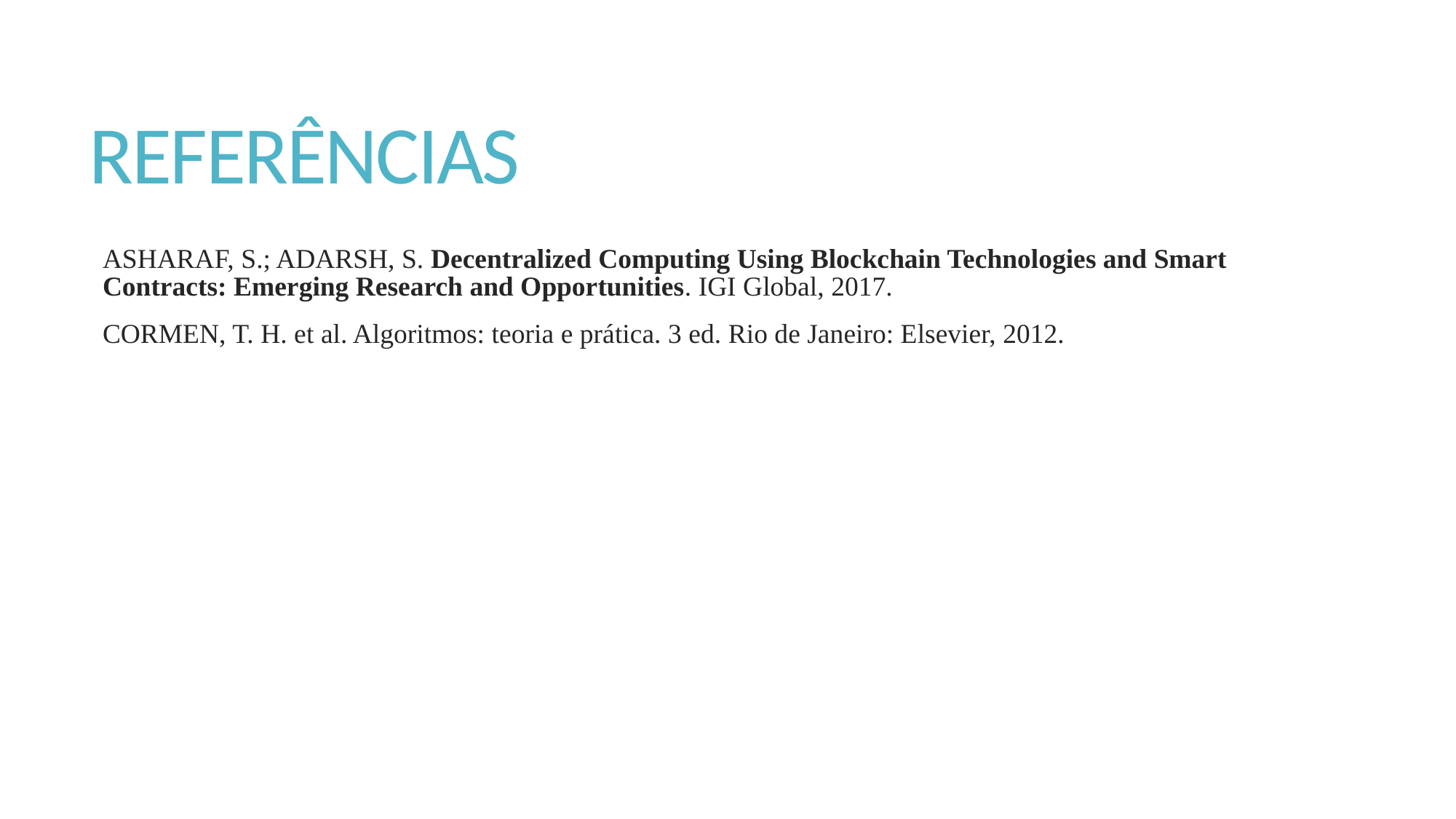

# REFERÊNCIAS
ASHARAF, S.; ADARSH, S. Decentralized Computing Using Blockchain Technologies and Smart Contracts: Emerging Research and Opportunities. IGI Global, 2017.
CORMEN, T. H. et al. Algoritmos: teoria e prática. 3 ed. Rio de Janeiro: Elsevier, 2012.